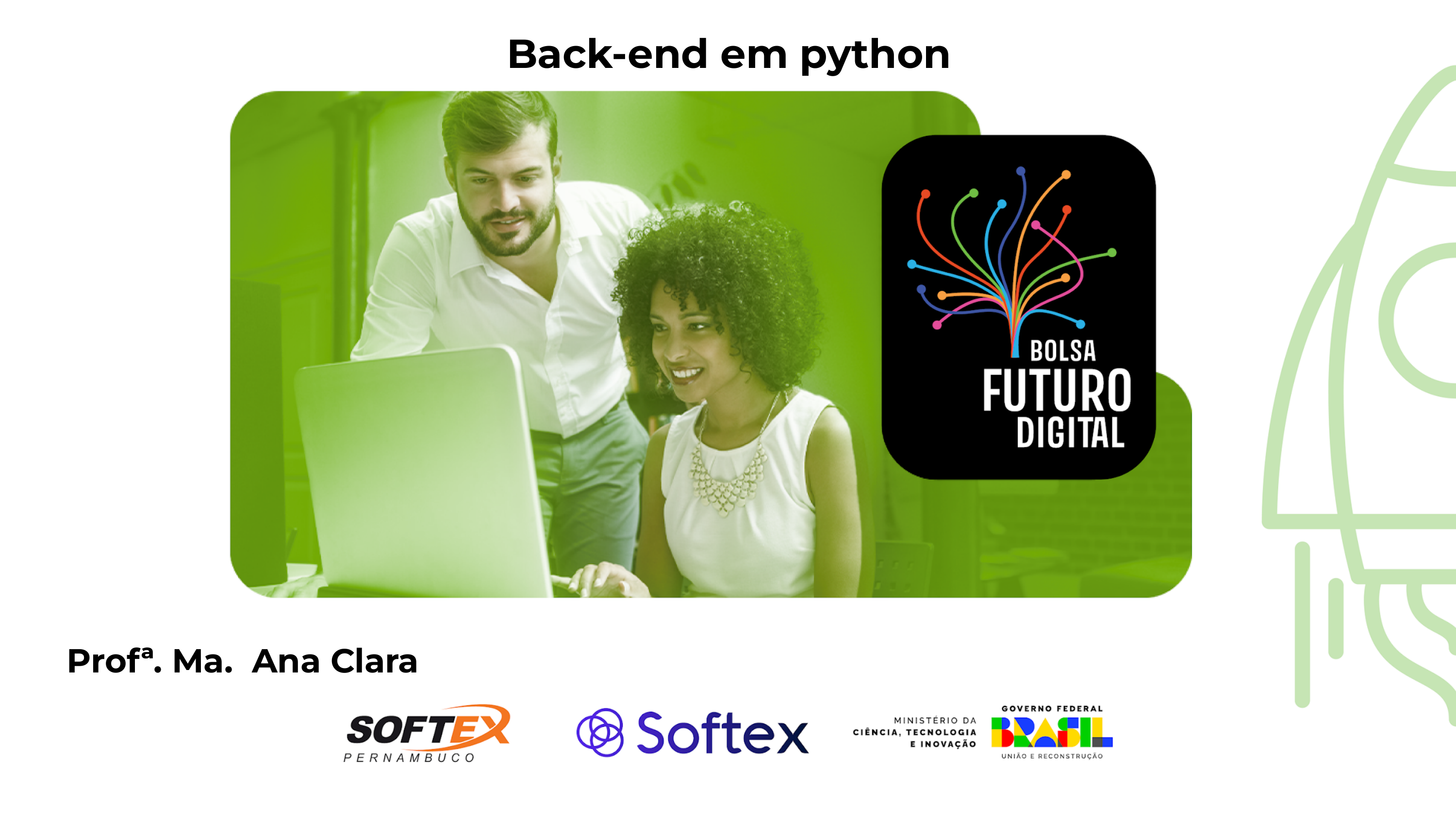

Back-end em python
Profª. Ma.  Ana Clara